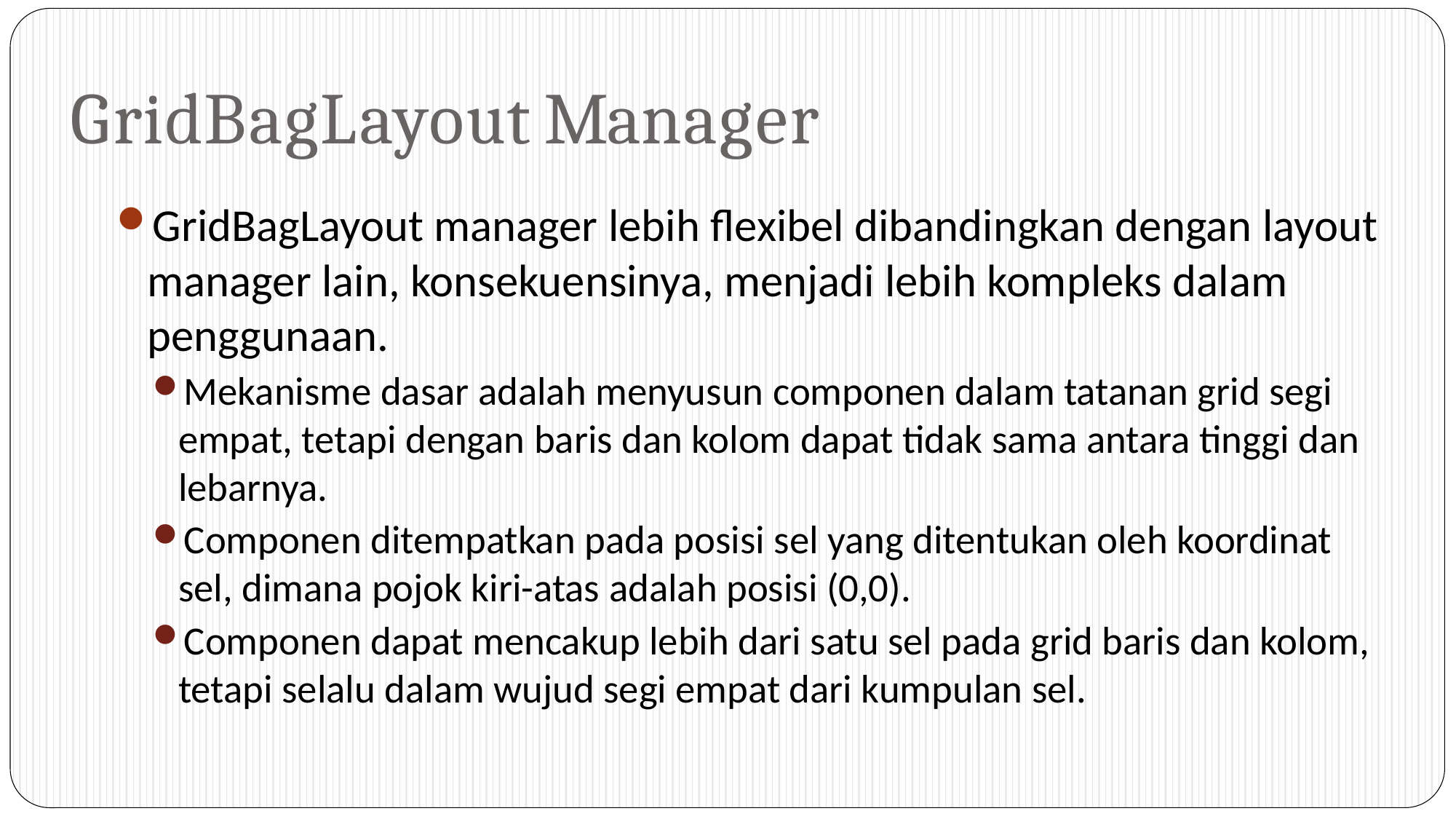

# GridBagLayout Manager
GridBagLayout manager lebih flexibel dibandingkan dengan layout manager lain, konsekuensinya, menjadi lebih kompleks dalam penggunaan.
Mekanisme dasar adalah menyusun componen dalam tatanan grid segi empat, tetapi dengan baris dan kolom dapat tidak sama antara tinggi dan lebarnya.
Componen ditempatkan pada posisi sel yang ditentukan oleh koordinat sel, dimana pojok kiri-atas adalah posisi (0,0).
Componen dapat mencakup lebih dari satu sel pada grid baris dan kolom, tetapi selalu dalam wujud segi empat dari kumpulan sel.